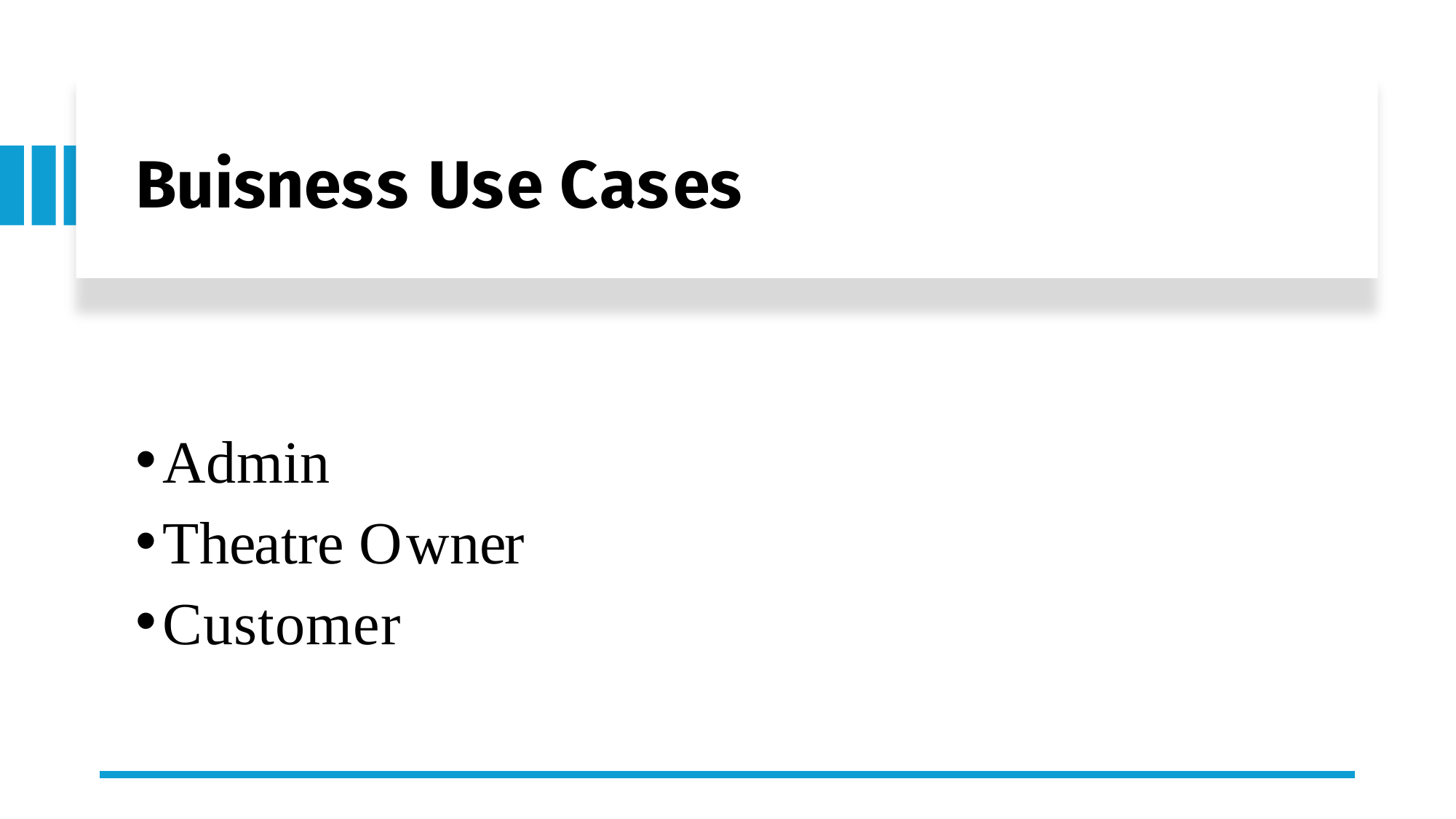

# Buisness Use Cases
Admin
Theatre Owner
Customer